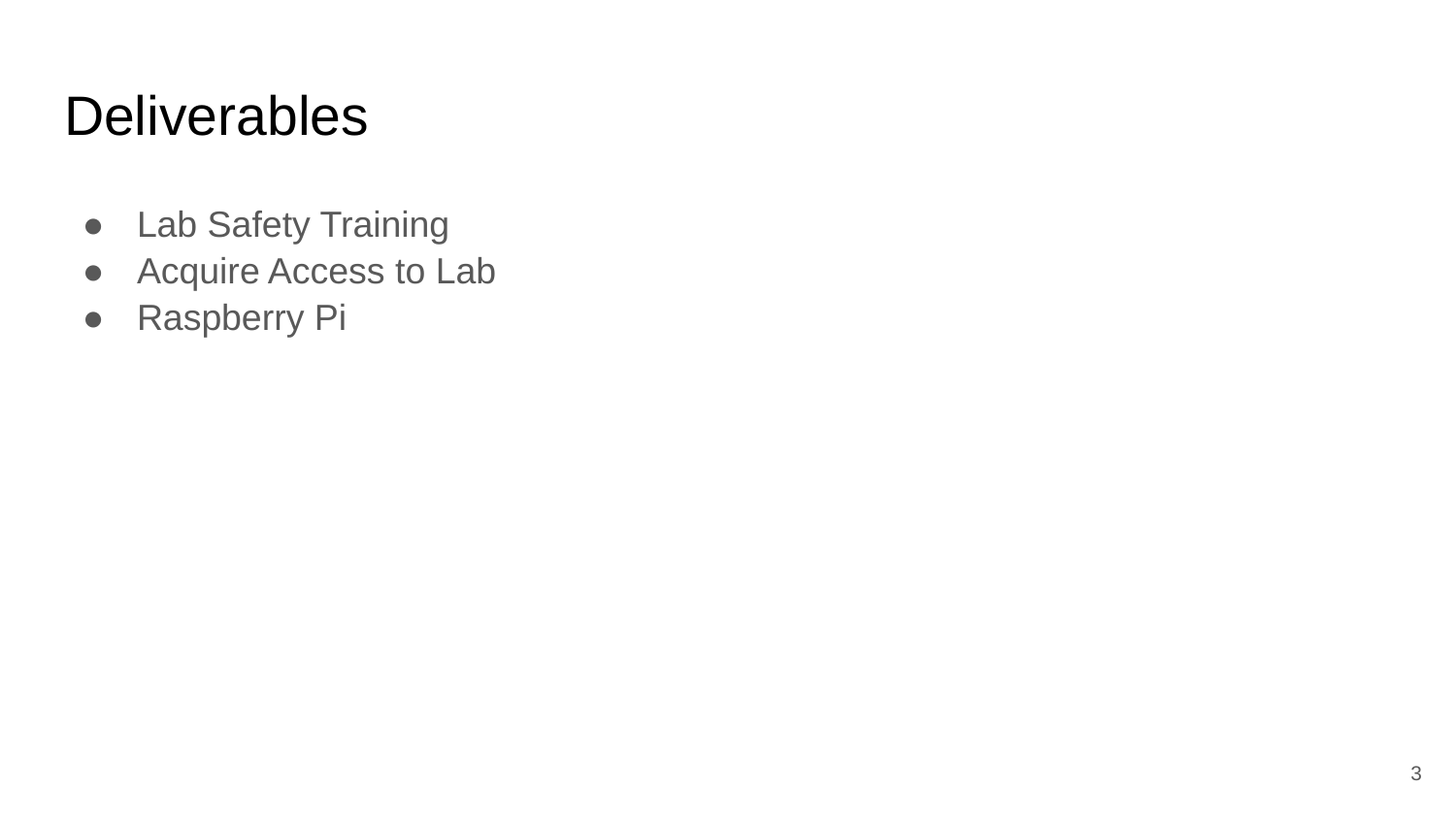

# Deliverables
Lab Safety Training
Acquire Access to Lab
Raspberry Pi
3